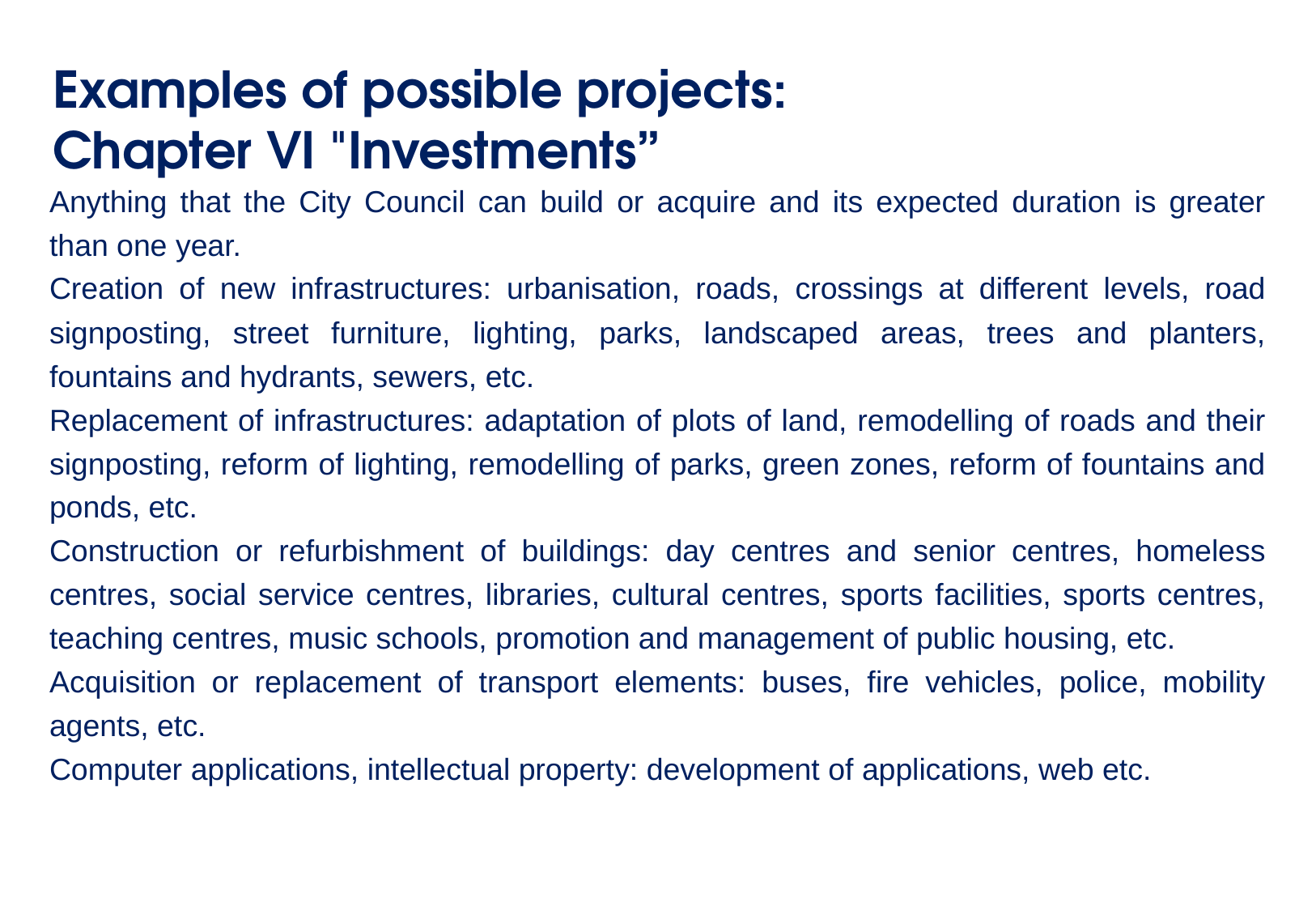

Examples of possible projects:
Chapter VI "Investments”
Anything that the City Council can build or acquire and its expected duration is greater than one year.
Creation of new infrastructures: urbanisation, roads, crossings at different levels, road signposting, street furniture, lighting, parks, landscaped areas, trees and planters, fountains and hydrants, sewers, etc.
Replacement of infrastructures: adaptation of plots of land, remodelling of roads and their signposting, reform of lighting, remodelling of parks, green zones, reform of fountains and ponds, etc.
Construction or refurbishment of buildings: day centres and senior centres, homeless centres, social service centres, libraries, cultural centres, sports facilities, sports centres, teaching centres, music schools, promotion and management of public housing, etc.
Acquisition or replacement of transport elements: buses, fire vehicles, police, mobility agents, etc.
Computer applications, intellectual property: development of applications, web etc.
16